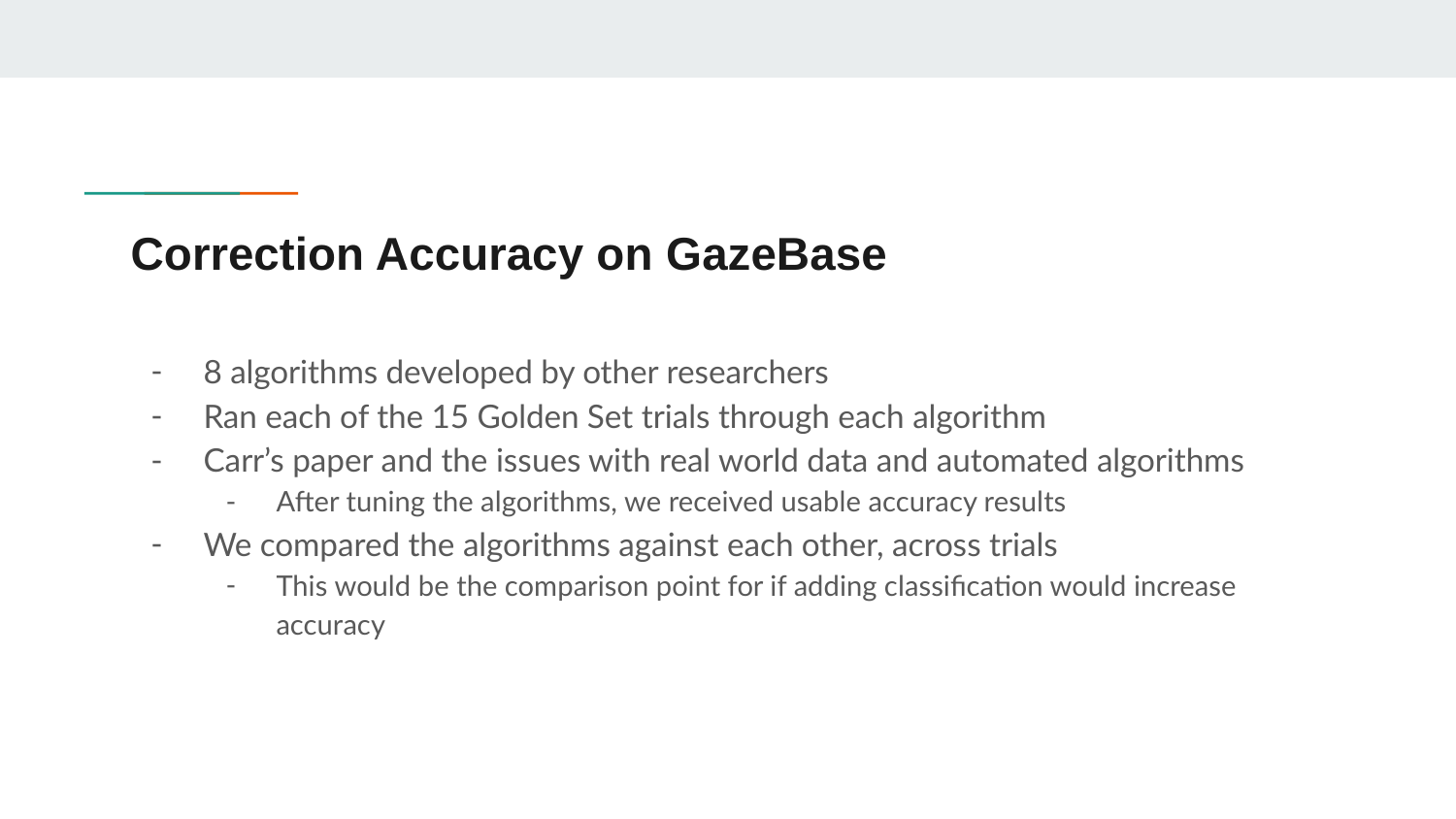

# Correction Accuracy on GazeBase
8 algorithms developed by other researchers
Ran each of the 15 Golden Set trials through each algorithm
Carr’s paper and the issues with real world data and automated algorithms
After tuning the algorithms, we received usable accuracy results
We compared the algorithms against each other, across trials
This would be the comparison point for if adding classification would increase accuracy